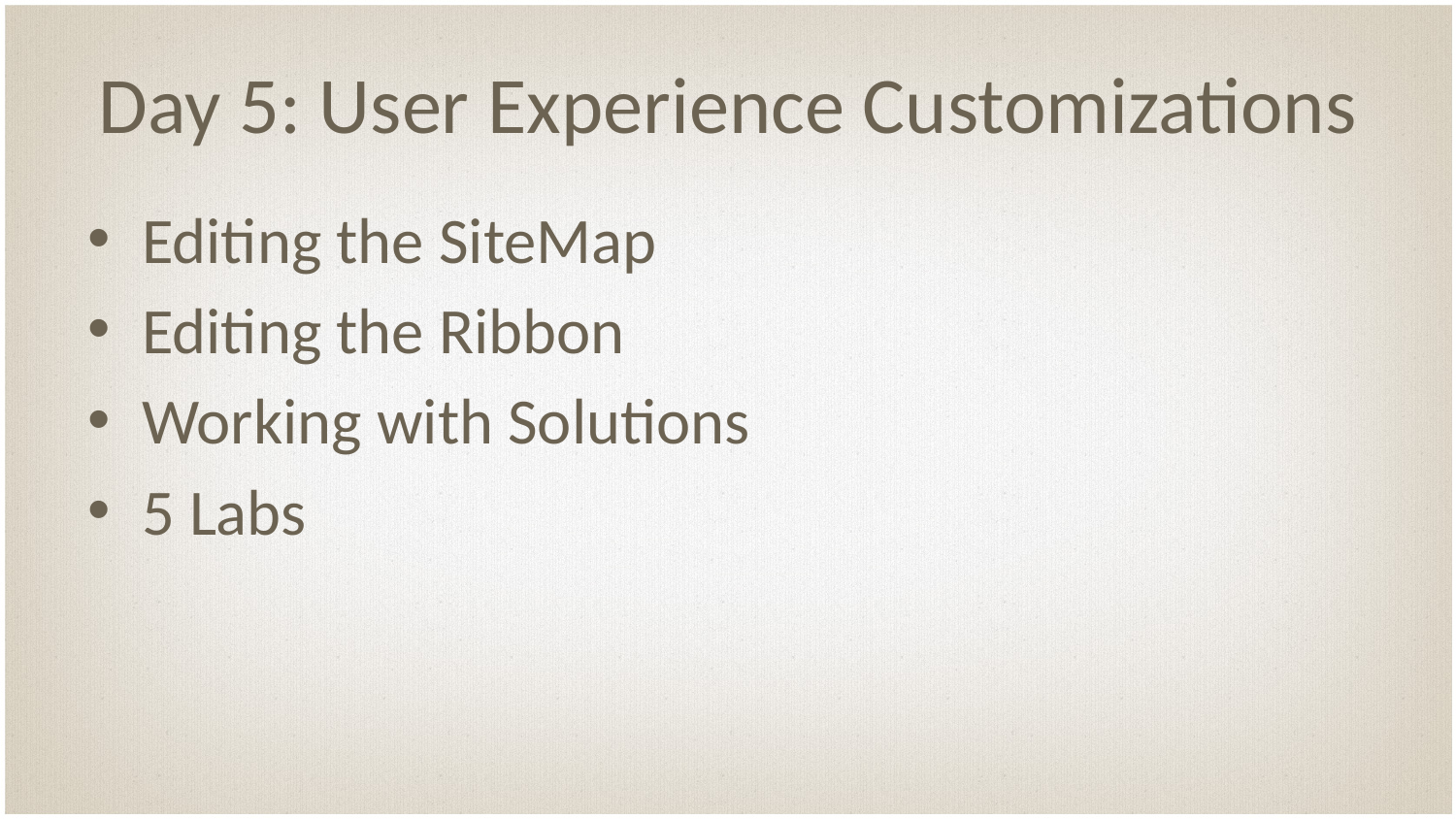

# Day 5: User Experience Customizations
Editing the SiteMap
Editing the Ribbon
Working with Solutions
5 Labs